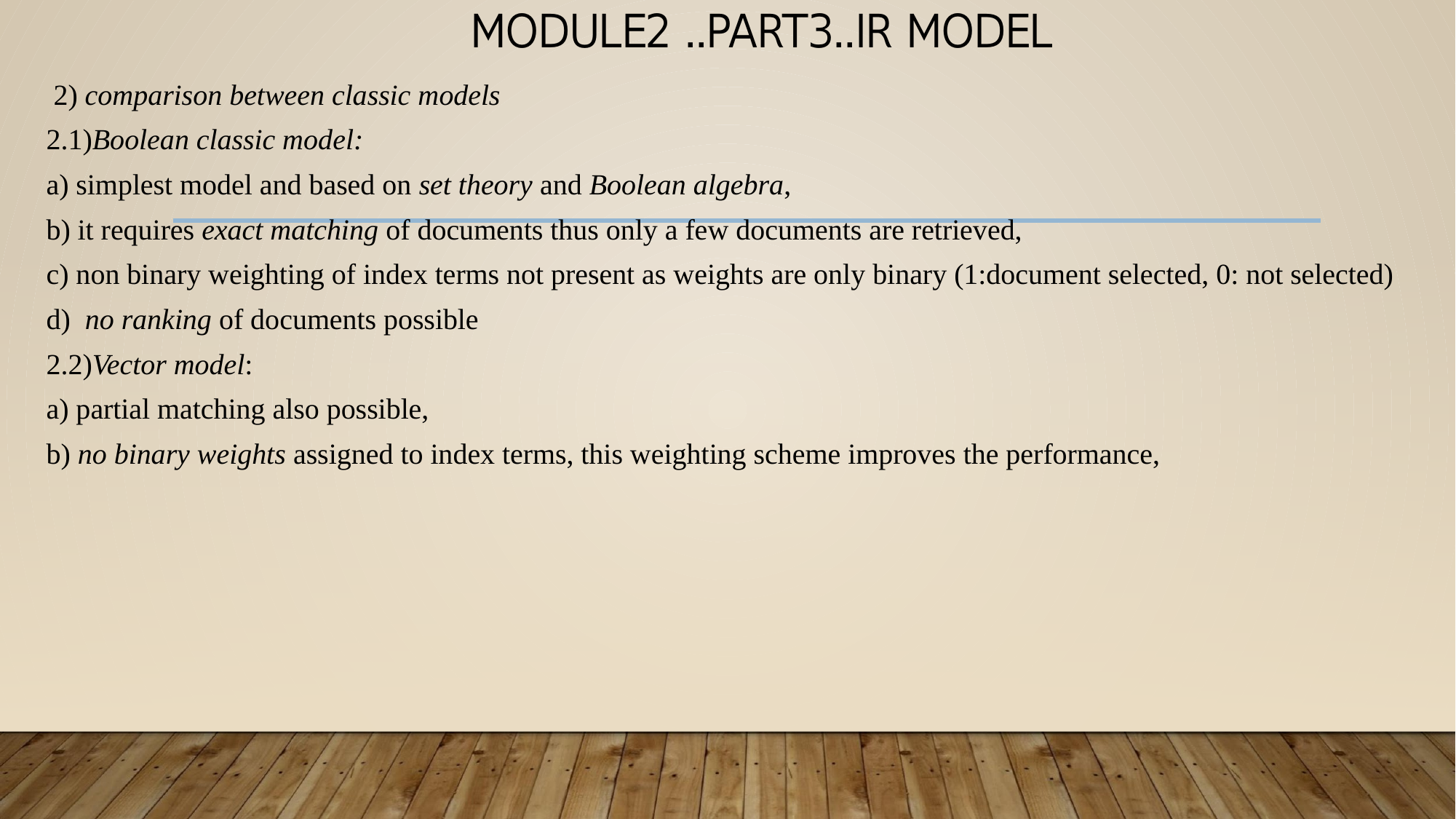

# MODULE2 ..PART3..IR MODEL
 2) comparison between classic models
2.1)Boolean classic model:
a) simplest model and based on set theory and Boolean algebra,
b) it requires exact matching of documents thus only a few documents are retrieved,
c) non binary weighting of index terms not present as weights are only binary (1:document selected, 0: not selected)
d)  no ranking of documents possible
2.2)Vector model:
a) partial matching also possible,
b) no binary weights assigned to index terms, this weighting scheme improves the performance,